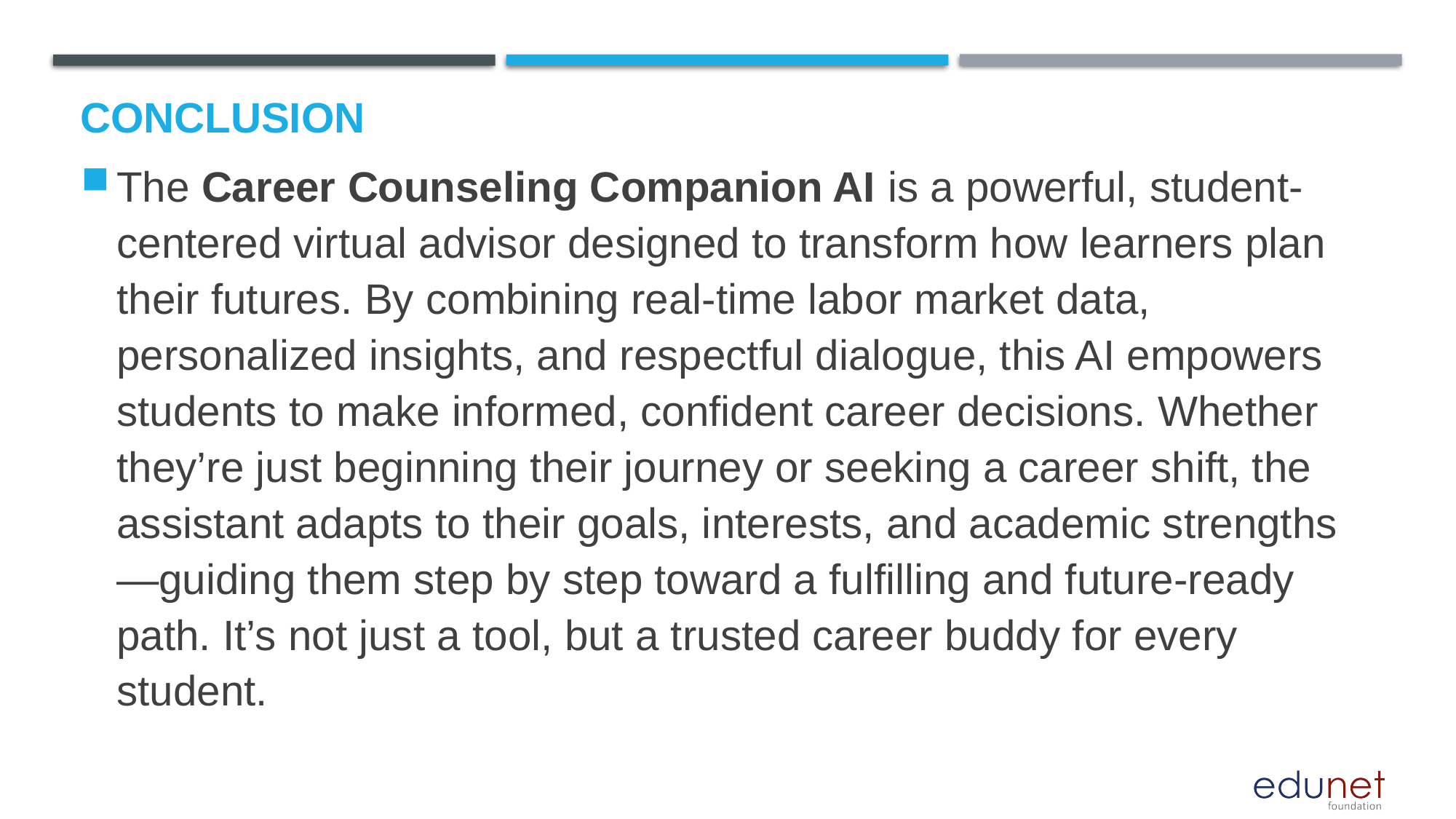

# Conclusion
The Career Counseling Companion AI is a powerful, student-centered virtual advisor designed to transform how learners plan their futures. By combining real-time labor market data, personalized insights, and respectful dialogue, this AI empowers students to make informed, confident career decisions. Whether they’re just beginning their journey or seeking a career shift, the assistant adapts to their goals, interests, and academic strengths—guiding them step by step toward a fulfilling and future-ready path. It’s not just a tool, but a trusted career buddy for every student.